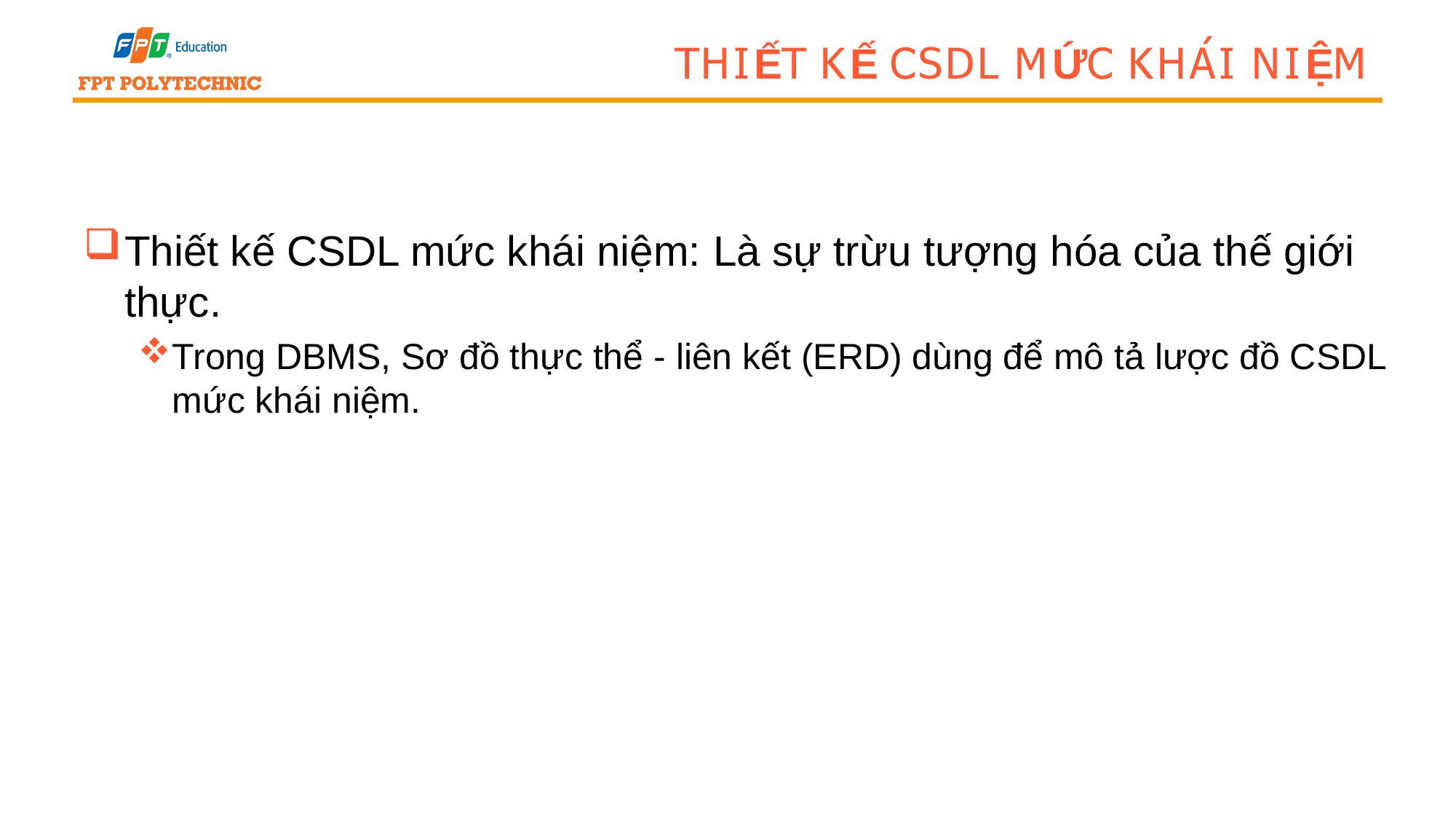

# THIẾT KẾ CSDL MỨC KHÁI NIỆM
Thiết kế CSDL mức khái niệm: Là sự trừu tượng hóa của thế giới thực.
Trong DBMS, Sơ đồ thực thể - liên kết (ERD) dùng để mô tả lược đồ CSDL mức khái niệm.